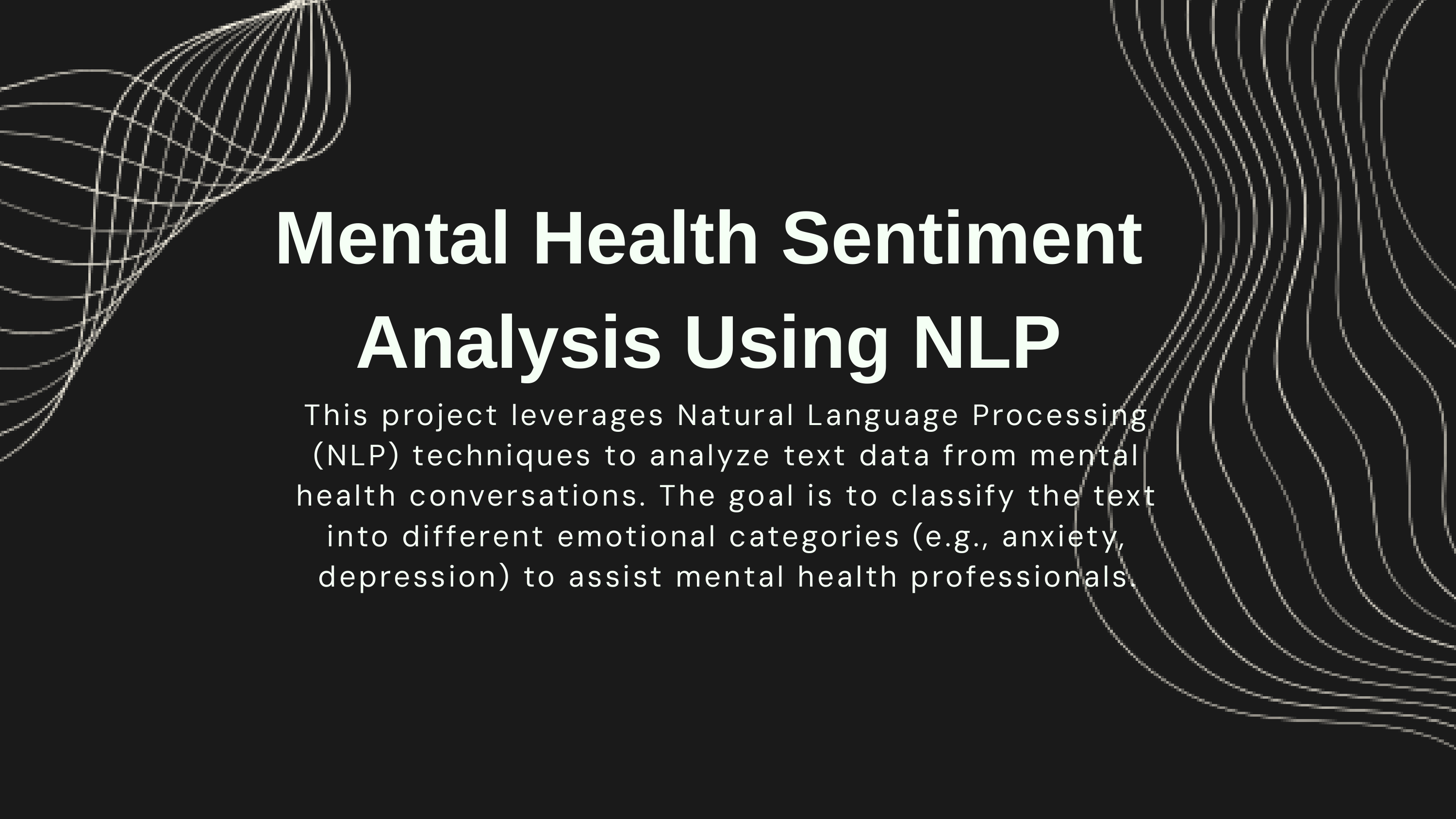

Mental Health Sentiment Analysis Using NLP
This project leverages Natural Language Processing (NLP) techniques to analyze text data from mental health conversations. The goal is to classify the text into different emotional categories (e.g., anxiety, depression) to assist mental health professionals.